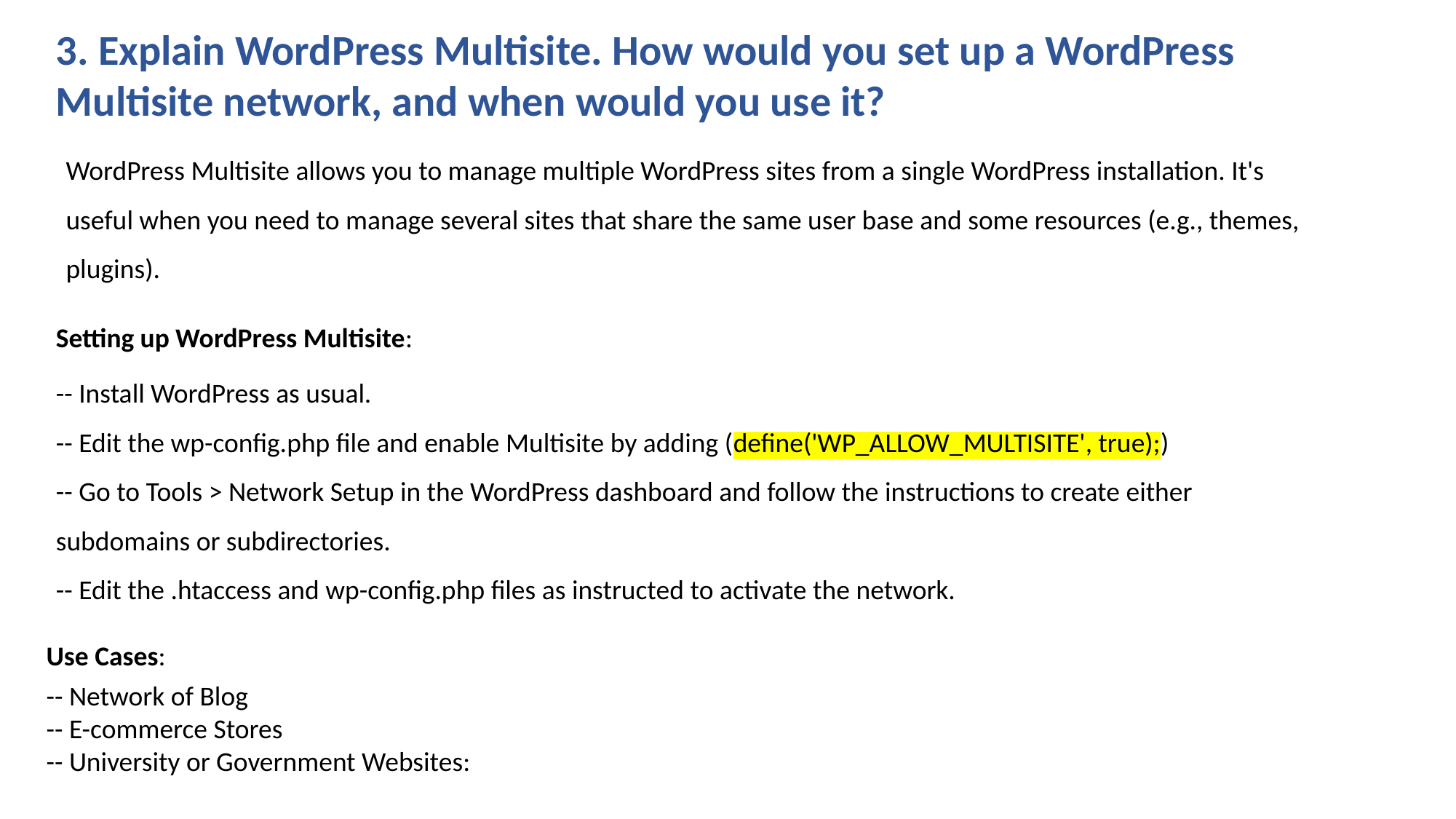

3. Explain WordPress Multisite. How would you set up a WordPress Multisite network, and when would you use it?
WordPress Multisite allows you to manage multiple WordPress sites from a single WordPress installation. It's useful when you need to manage several sites that share the same user base and some resources (e.g., themes, plugins).
Setting up WordPress Multisite:
-- Install WordPress as usual.
-- Edit the wp-config.php file and enable Multisite by adding (define('WP_ALLOW_MULTISITE', true);)
-- Go to Tools > Network Setup in the WordPress dashboard and follow the instructions to create either subdomains or subdirectories.
-- Edit the .htaccess and wp-config.php files as instructed to activate the network.
Use Cases:
-- Network of Blog
-- E-commerce Stores
-- University or Government Websites: